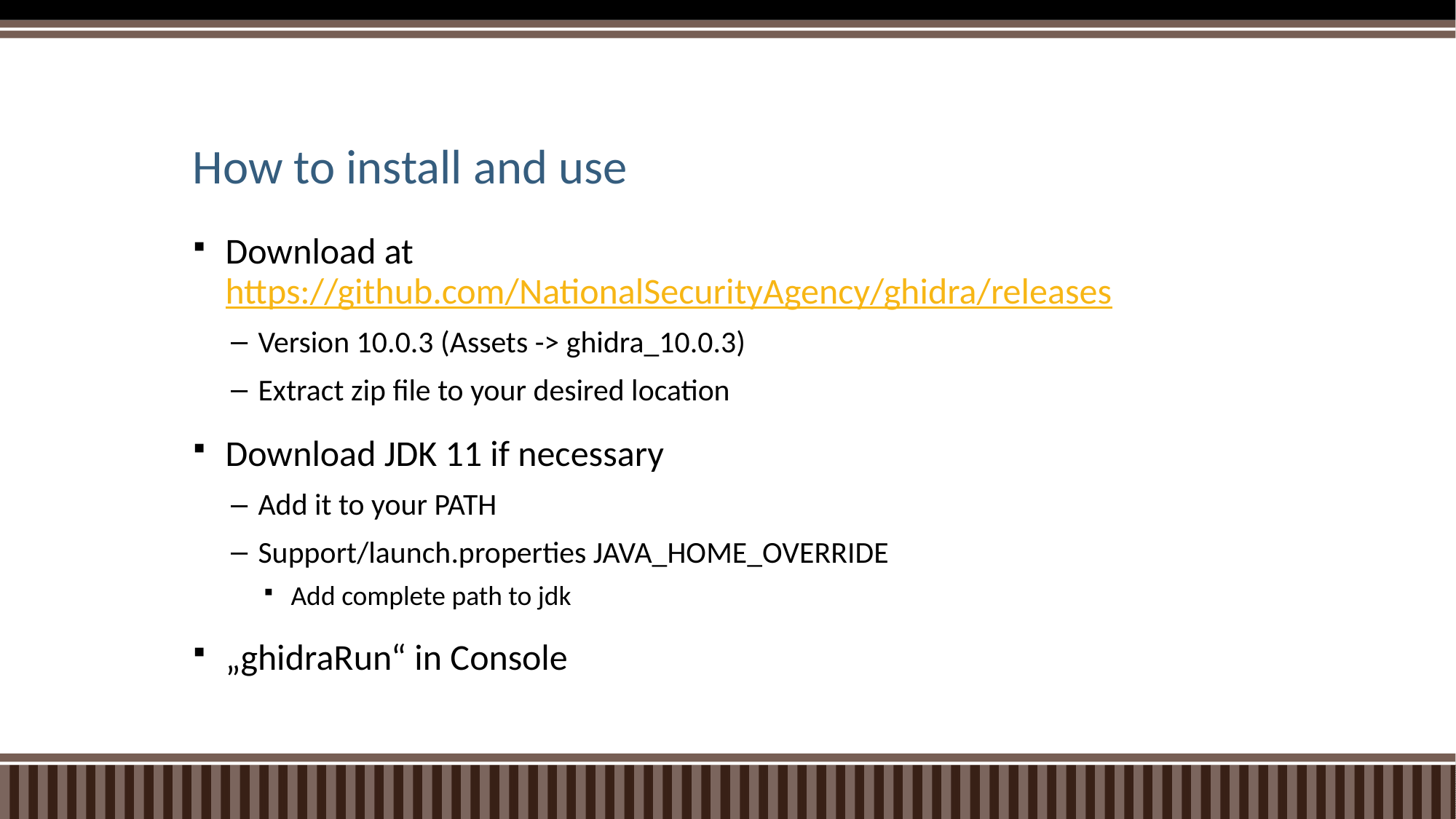

How to install and use
Download at https://github.com/NationalSecurityAgency/ghidra/releases
Version 10.0.3 (Assets -> ghidra_10.0.3)
Extract zip file to your desired location
Download JDK 11 if necessary
Add it to your PATH
Support/launch.properties JAVA_HOME_OVERRIDE
Add complete path to jdk
„ghidraRun“ in Console